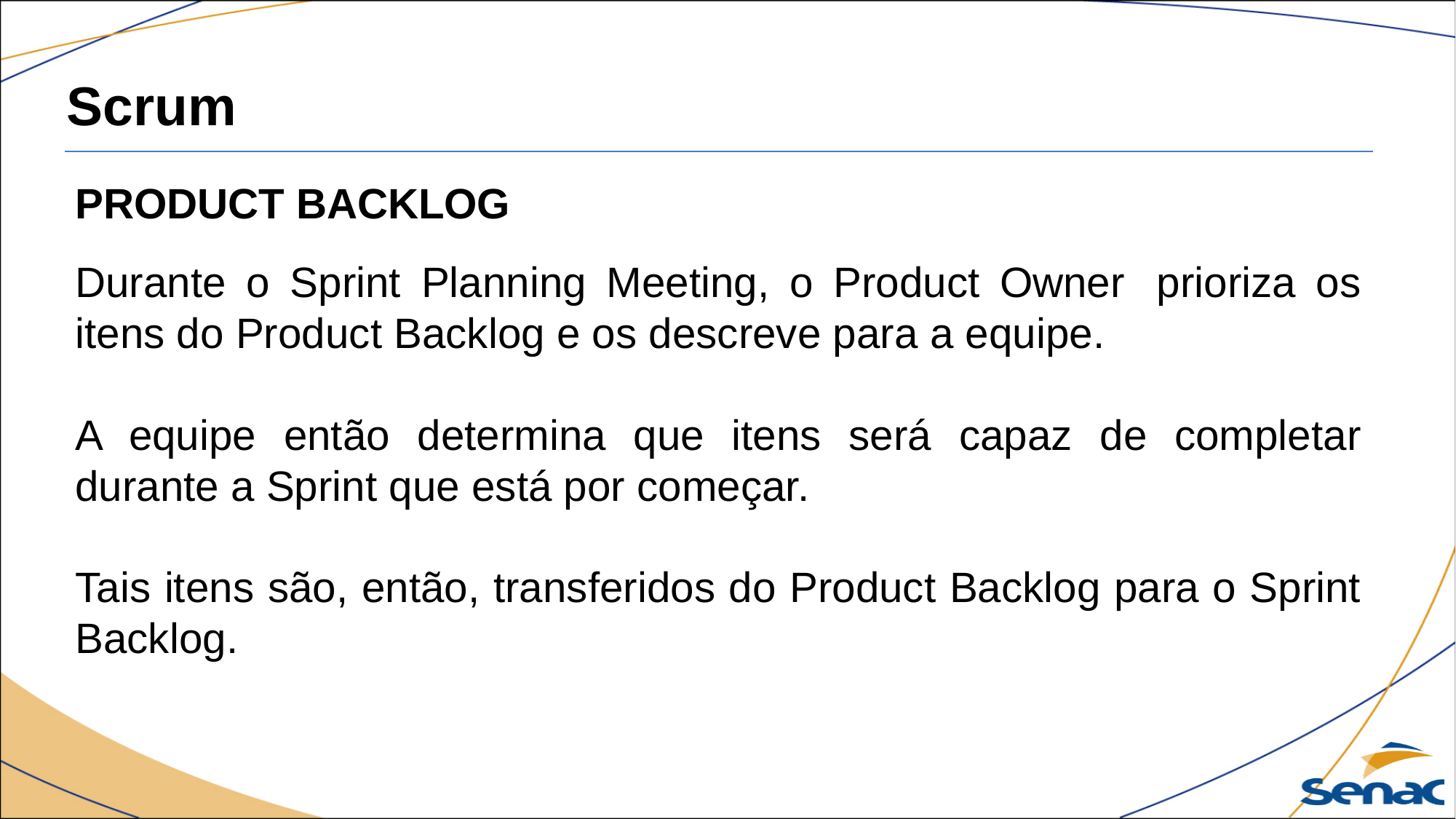

Scrum
PRODUCT BACKLOG

Durante o Sprint Planning Meeting, o Product Owner  prioriza os itens do Product Backlog e os descreve para a equipe.

A equipe então determina que itens será capaz de completar durante a Sprint que está por começar.

Tais itens são, então, transferidos do Product Backlog para o Sprint Backlog.